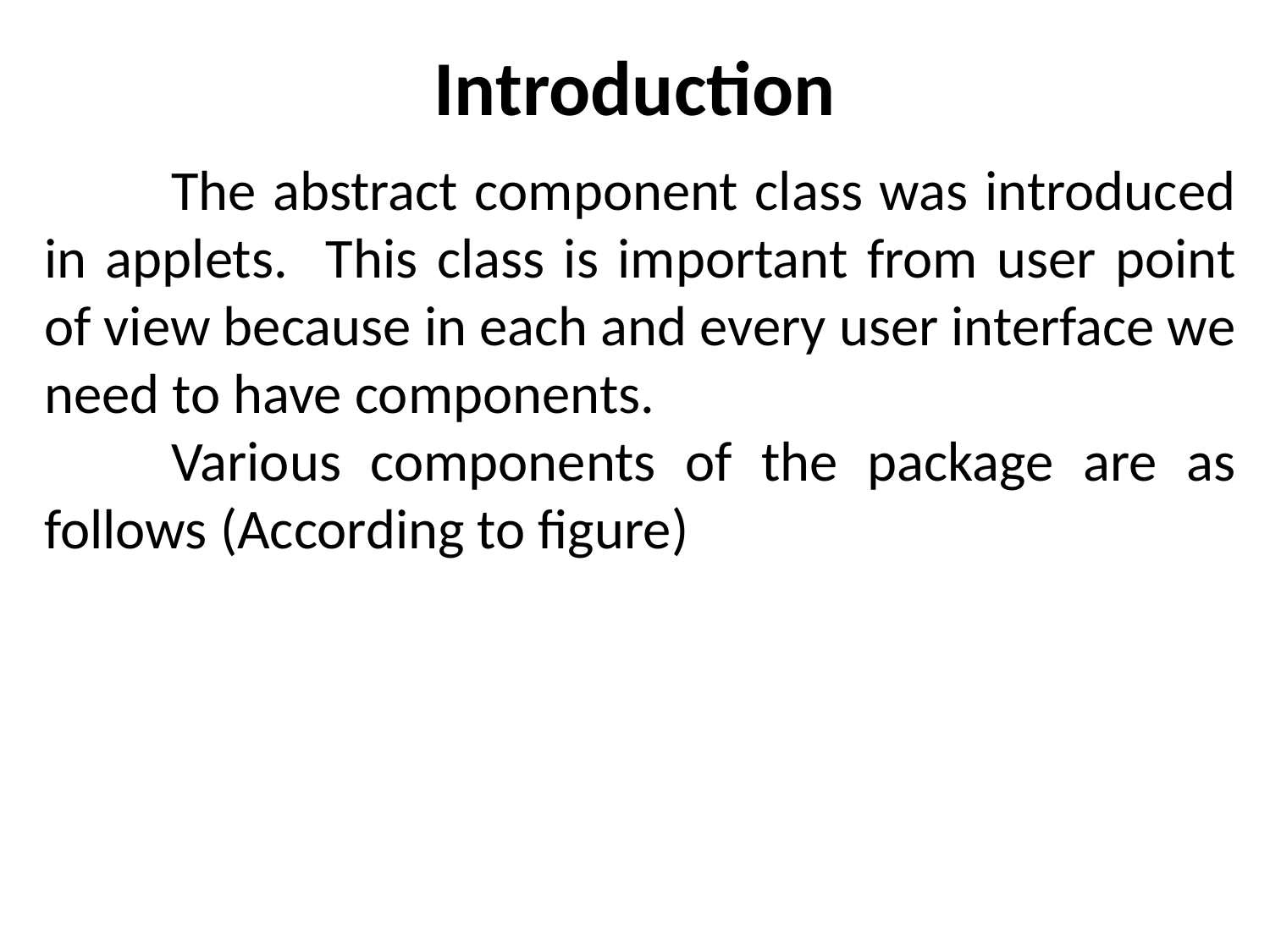

# Introduction
	The abstract component class was introduced in applets.  This class is important from user point of view because in each and every user interface we need to have components.
	Various components of the package are as follows (According to figure)